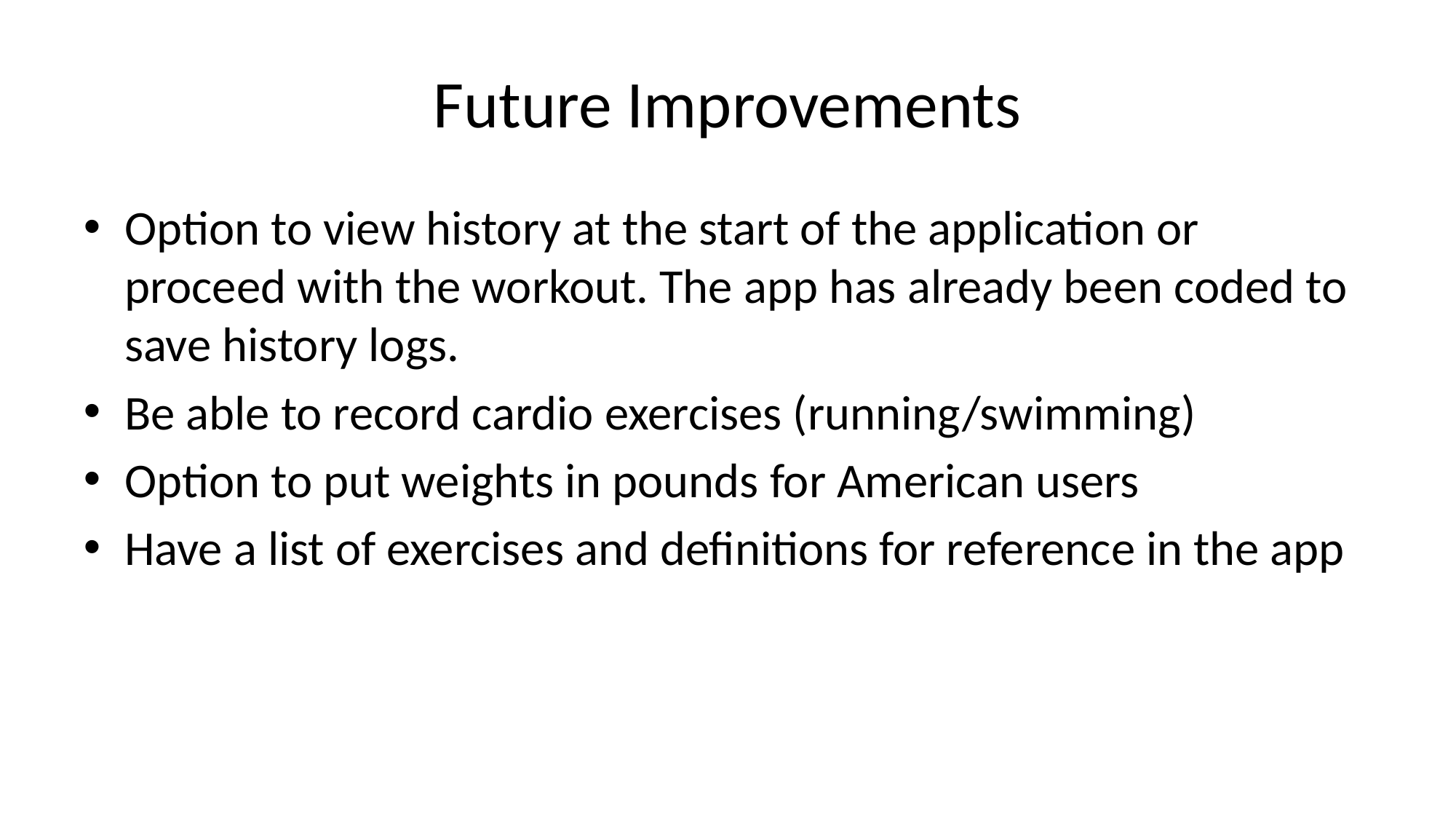

# Future Improvements
Option to view history at the start of the application or proceed with the workout. The app has already been coded to save history logs.
Be able to record cardio exercises (running/swimming)
Option to put weights in pounds for American users
Have a list of exercises and definitions for reference in the app